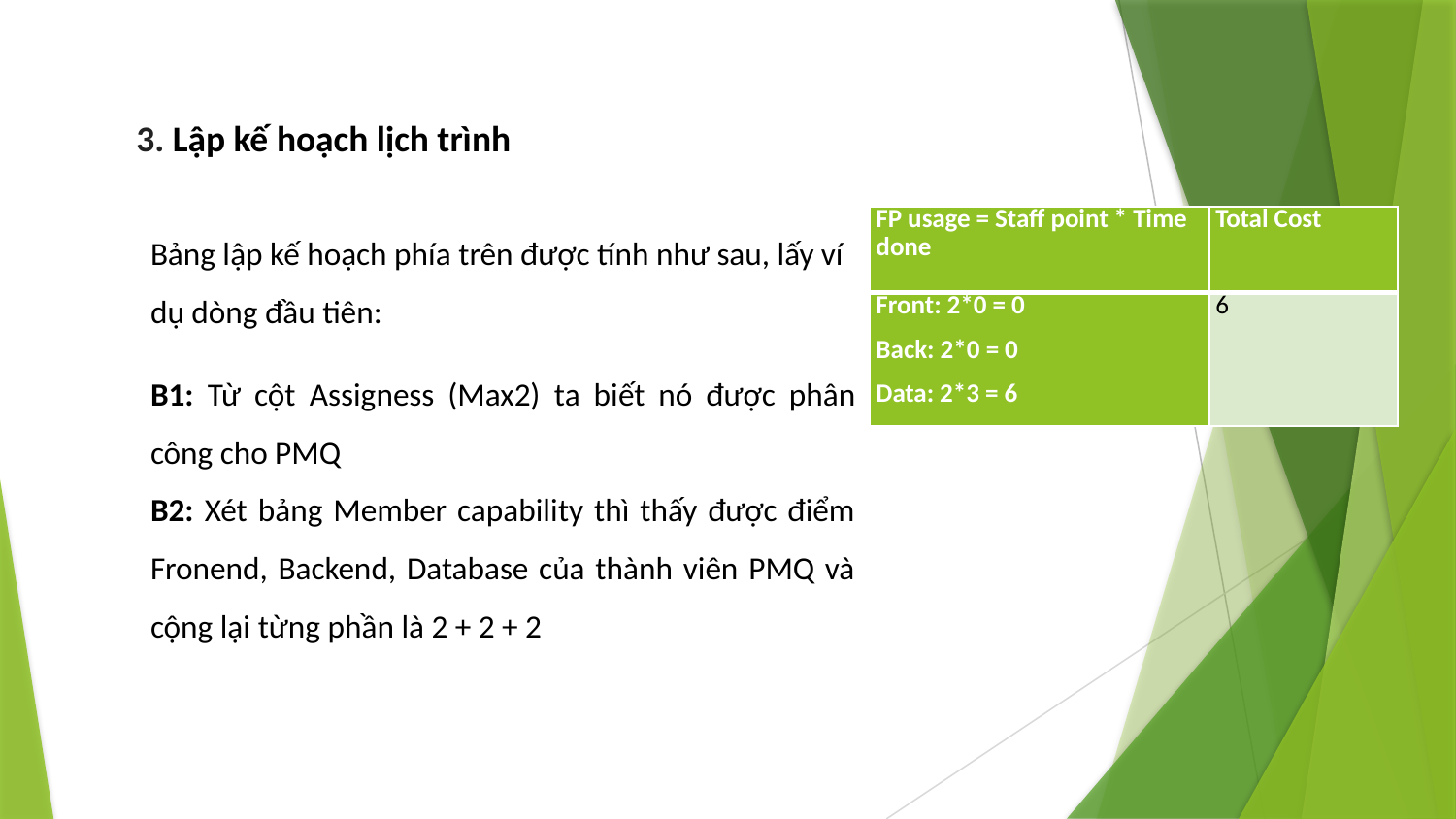

3. Lập kế hoạch lịch trình
Bảng lập kế hoạch phía trên được tính như sau, lấy ví dụ dòng đầu tiên:
B1: Từ cột Assigness (Max2) ta biết nó được phân công cho PMQ
B2: Xét bảng Member capability thì thấy được điểm Fronend, Backend, Database của thành viên PMQ và cộng lại từng phần là 2 + 2 + 2
| FP usage = Staff point \* Time done | Total Cost |
| --- | --- |
| Front: 2\*0 = 0 Back: 2\*0 = 0 Data: 2\*3 = 6 | 6 |